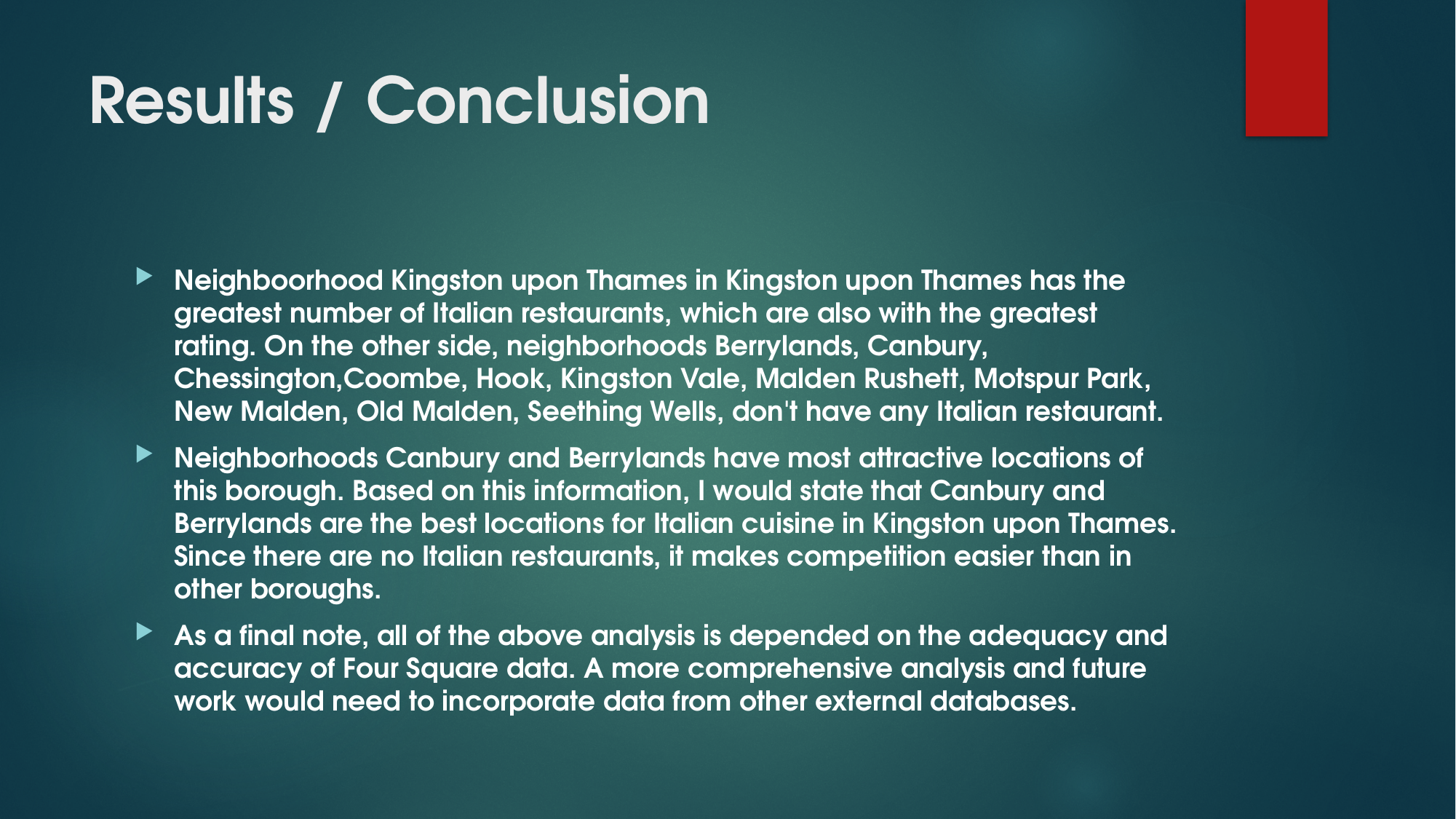

# Results / Conclusion
Neighboorhood Kingston upon Thames in Kingston upon Thames has the greatest number of Italian restaurants, which are also with the greatest rating. On the other side, neighborhoods Berrylands, Canbury, Chessington,Coombe, Hook, Kingston Vale, Malden Rushett, Motspur Park, New Malden, Old Malden, Seething Wells, don't have any Italian restaurant.
Neighborhoods Canbury and Berrylands have most attractive locations of this borough. Based on this information, I would state that Canbury and Berrylands are the best locations for Italian cuisine in Kingston upon Thames. Since there are no Italian restaurants, it makes competition easier than in other boroughs.
As a final note, all of the above analysis is depended on the adequacy and accuracy of Four Square data. A more comprehensive analysis and future work would need to incorporate data from other external databases.